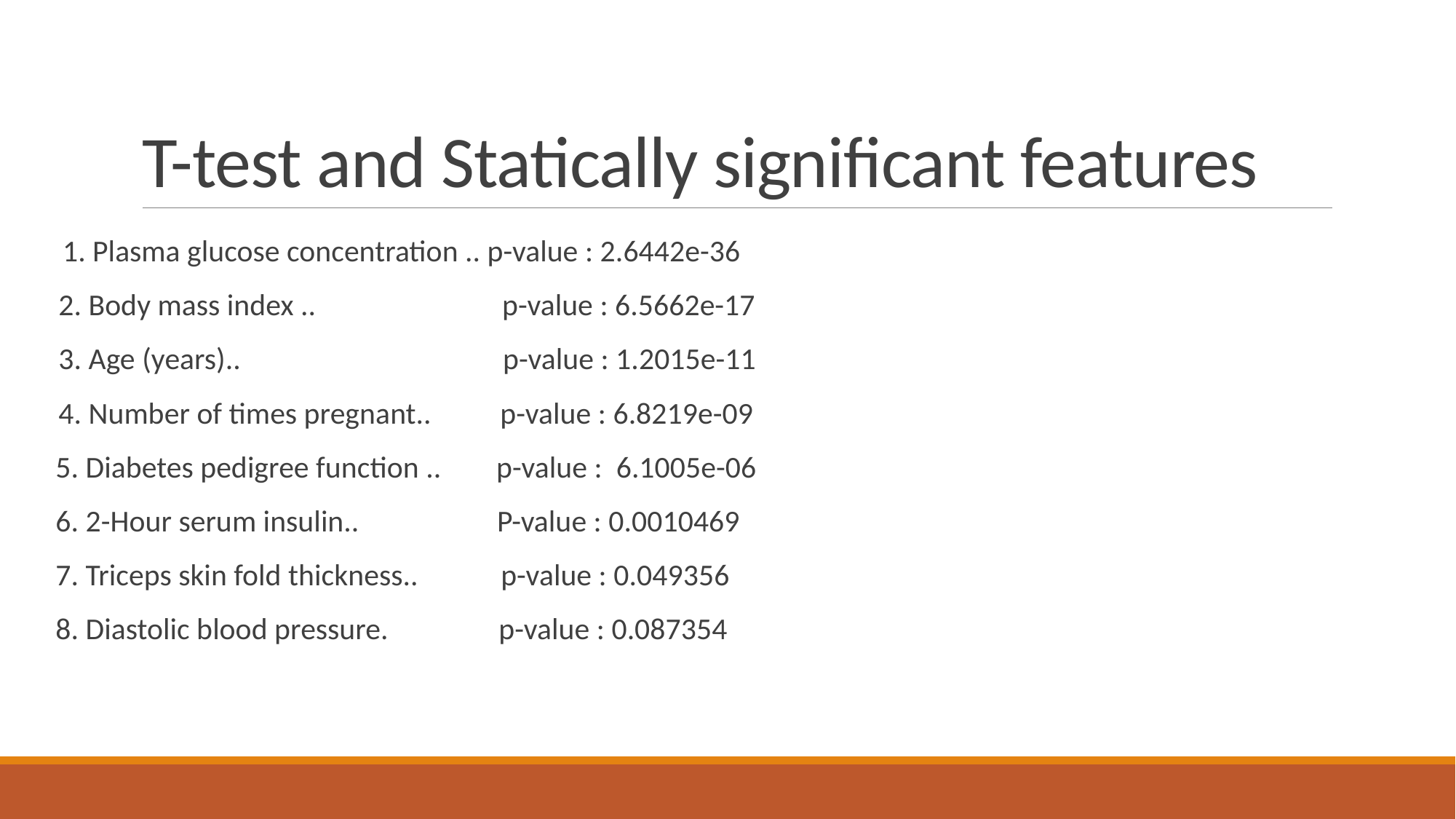

# T-test and Statically significant features
 1. Plasma glucose concentration .. p-value : 2.6442e-36
  2. Body mass index ..                           p-value : 6.5662e-17
  3. Age (years)..                                      p-value : 1.2015e-11
  4. Number of times pregnant..          p-value : 6.8219e-09
5. Diabetes pedigree function ..        p-value :  6.1005e-06
6. 2-Hour serum insulin..                    P-value : 0.0010469
7. Triceps skin fold thickness..            p-value : 0.049356
8. Diastolic blood pressure.                p-value : 0.087354